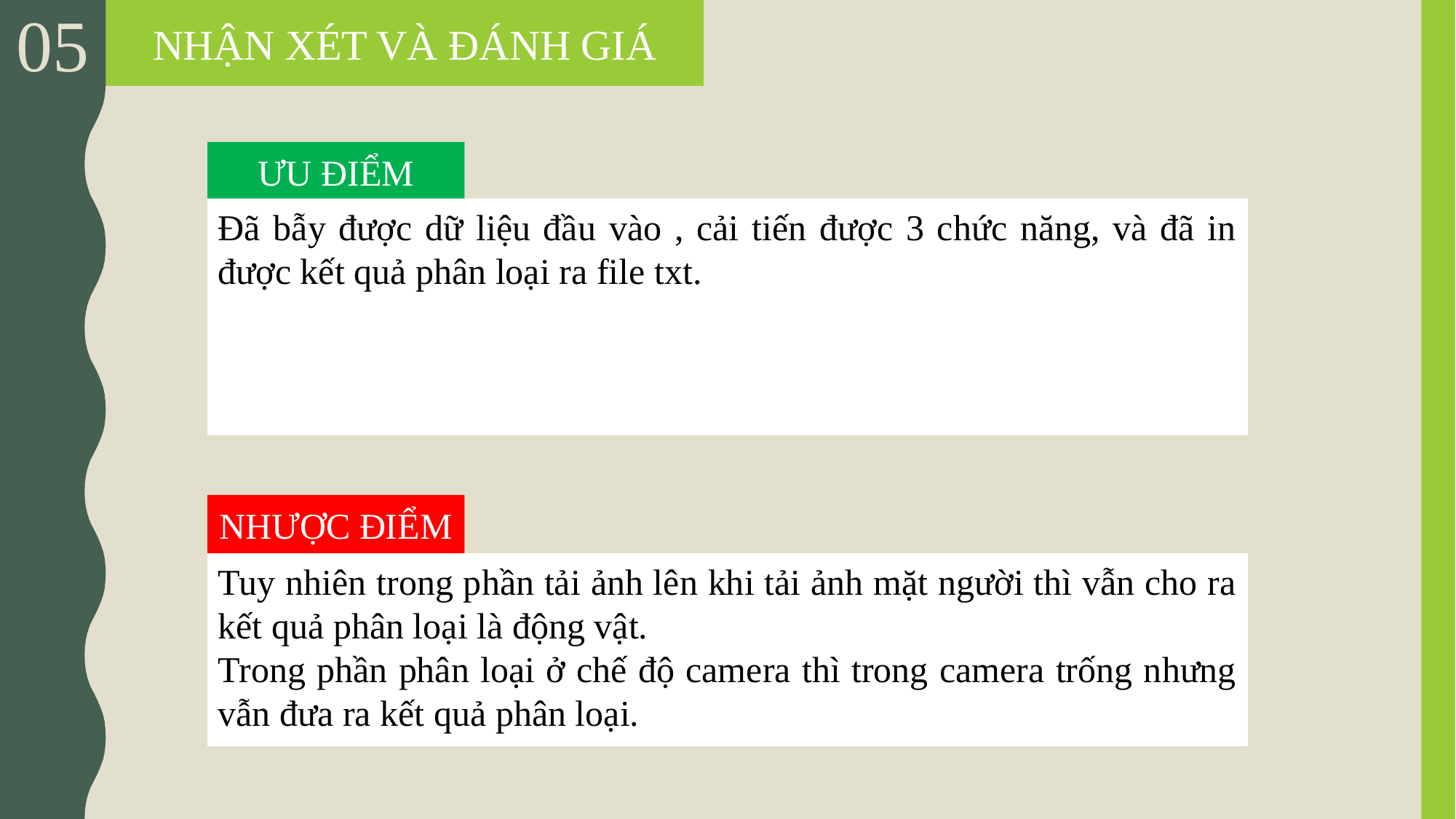

NHẬN XÉT VÀ ĐÁNH GIÁ
05
ƯU ĐIỂM
Đã bẫy được dữ liệu đầu vào , cải tiến được 3 chức năng, và đã in được kết quả phân loại ra file txt.
NHƯỢC ĐIỂM
Tuy nhiên trong phần tải ảnh lên khi tải ảnh mặt người thì vẫn cho ra kết quả phân loại là động vật.
Trong phần phân loại ở chế độ camera thì trong camera trống nhưng vẫn đưa ra kết quả phân loại.